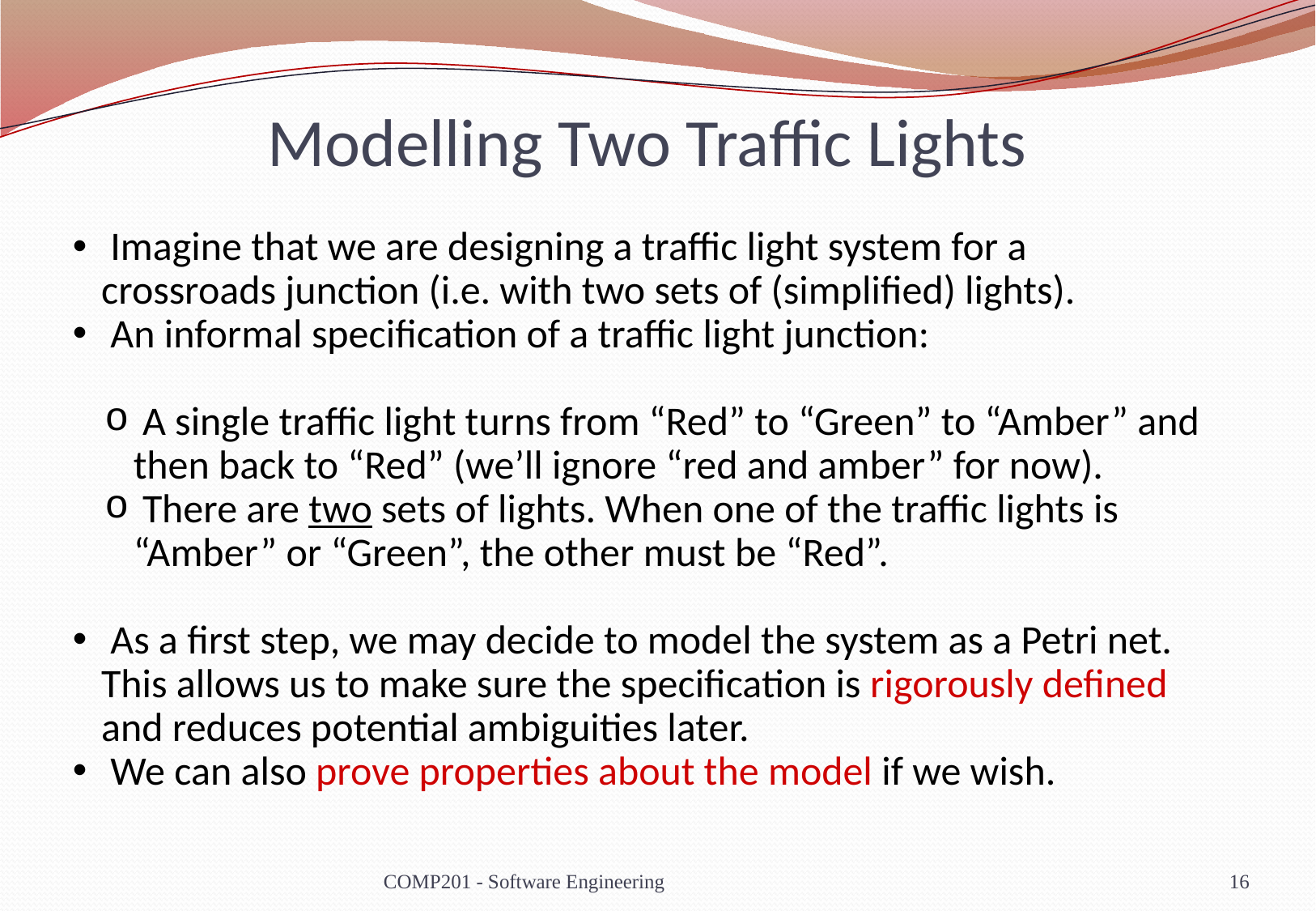

# Modelling Two Traffic Lights
 Imagine that we are designing a traffic light system for a crossroads junction (i.e. with two sets of (simplified) lights).
 An informal specification of a traffic light junction:

 A single traffic light turns from “Red” to “Green” to “Amber” and then back to “Red” (we’ll ignore “red and amber” for now).
 There are two sets of lights. When one of the traffic lights is “Amber” or “Green”, the other must be “Red”.

 As a first step, we may decide to model the system as a Petri net. This allows us to make sure the specification is rigorously defined and reduces potential ambiguities later.
 We can also prove properties about the model if we wish.

COMP201 - Software Engineering
16